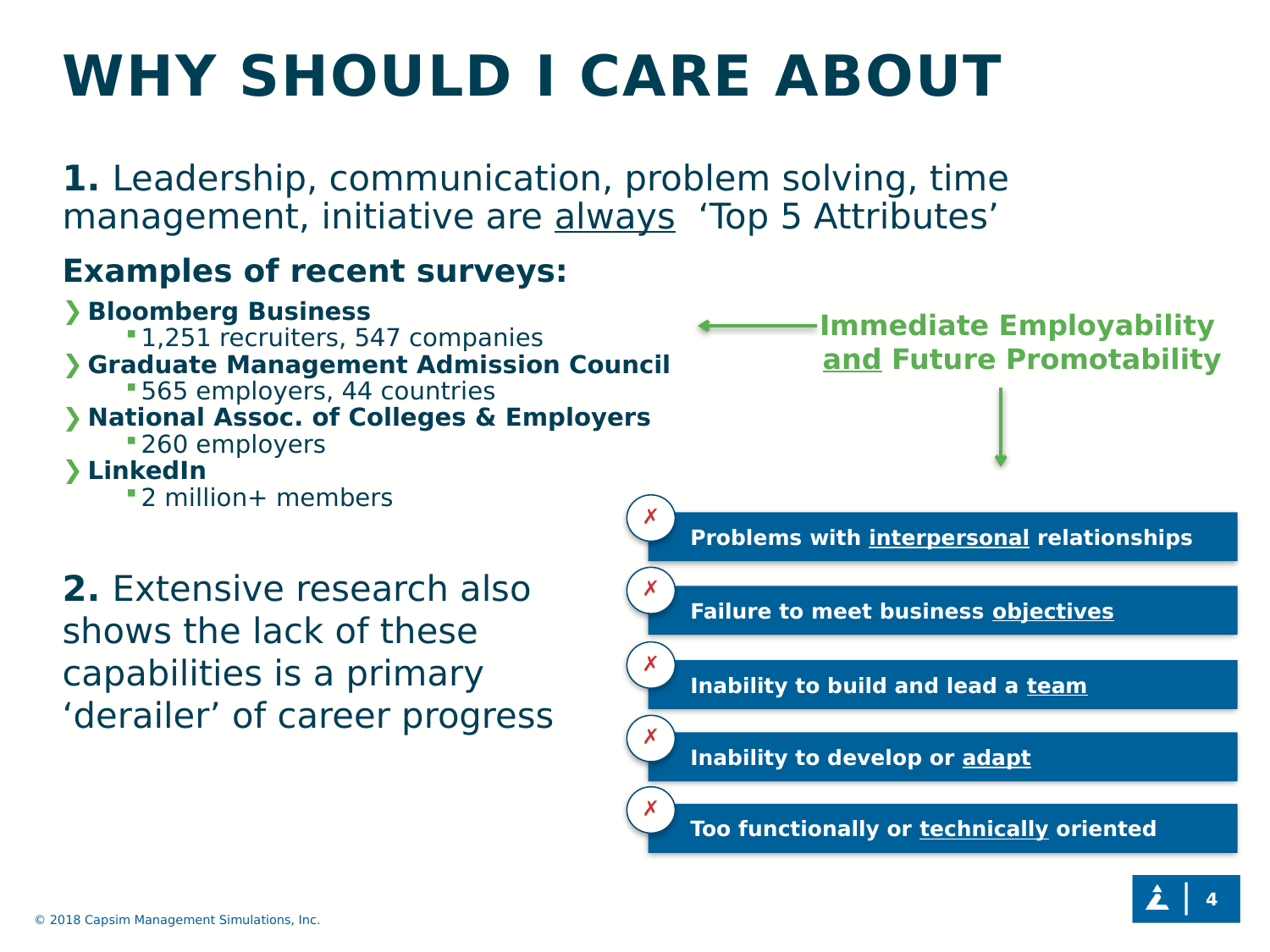

Why Should I Care About
1. Leadership, communication, problem solving, time management, initiative are always  ‘Top 5 Attributes’
Examples of recent surveys:

Bloomberg Business
1,251 recruiters, 547 companies
Graduate Management Admission Council
565 employers, 44 countries
National Assoc. of Colleges & Employers
260 employers
LinkedIn
2 million+ members
Immediate Employability
 and Future Promotability
✗
    Problems with interpersonal relationships
✗
    Failure to meet business objectives
✗
    Inability to build and lead a team
✗
    Inability to develop or adapt
✗
    Too functionally or technically oriented
2. Extensive research also shows the lack of these capabilities is a primary ‘derailer’ of career progress